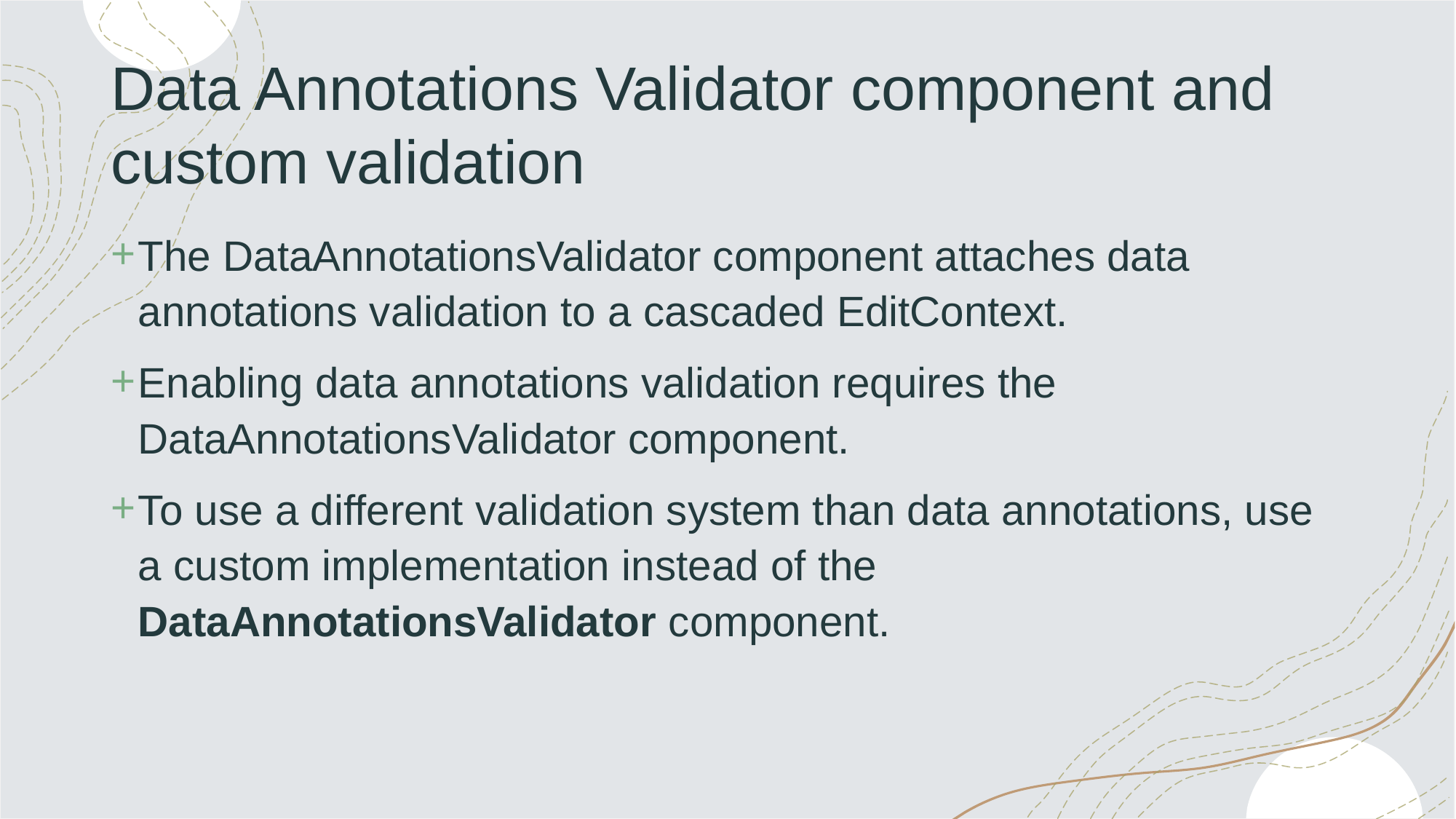

# Data Annotations Validator component and custom validation
The DataAnnotationsValidator component attaches data annotations validation to a cascaded EditContext.
Enabling data annotations validation requires the DataAnnotationsValidator component.
To use a different validation system than data annotations, use a custom implementation instead of the DataAnnotationsValidator component.